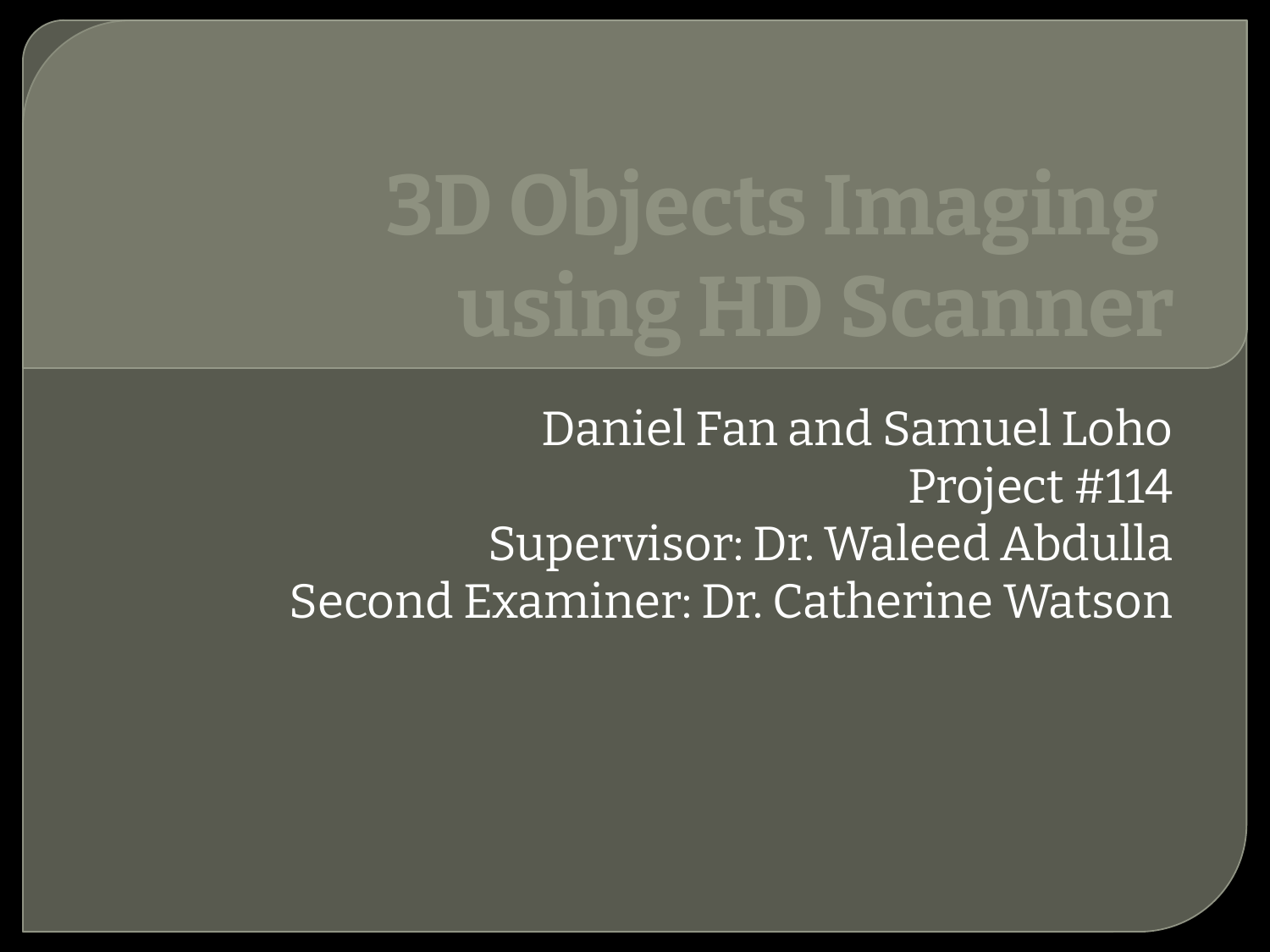

# 3D Objects Imaging using HD Scanner
Daniel Fan and Samuel Loho
Project #114
Supervisor: Dr. Waleed Abdulla
Second Examiner: Dr. Catherine Watson